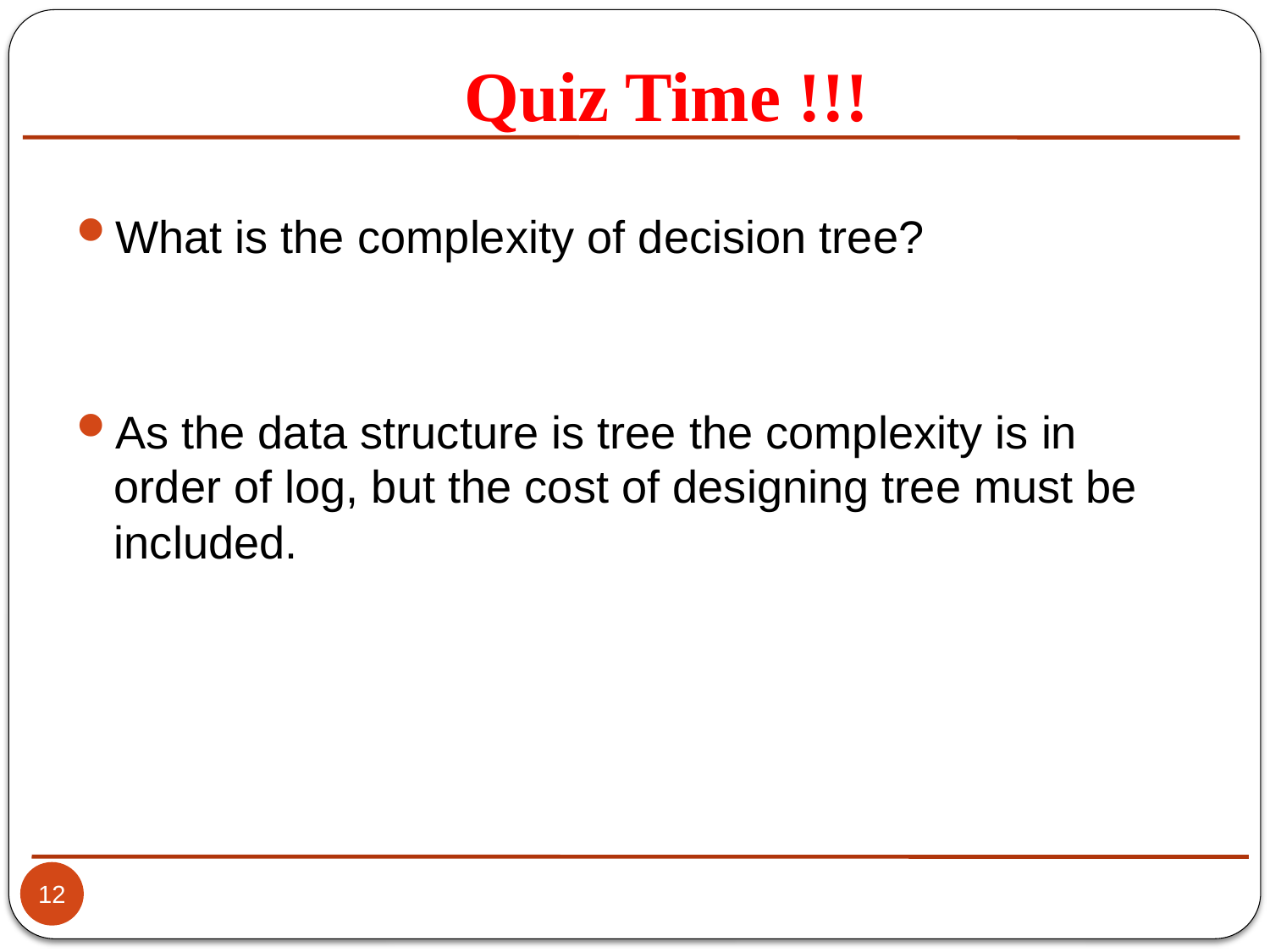

# Quiz Time !!!
What is the complexity of decision tree?

As the data structure is tree the complexity is in order of log, but the cost of designing tree must be included.
12